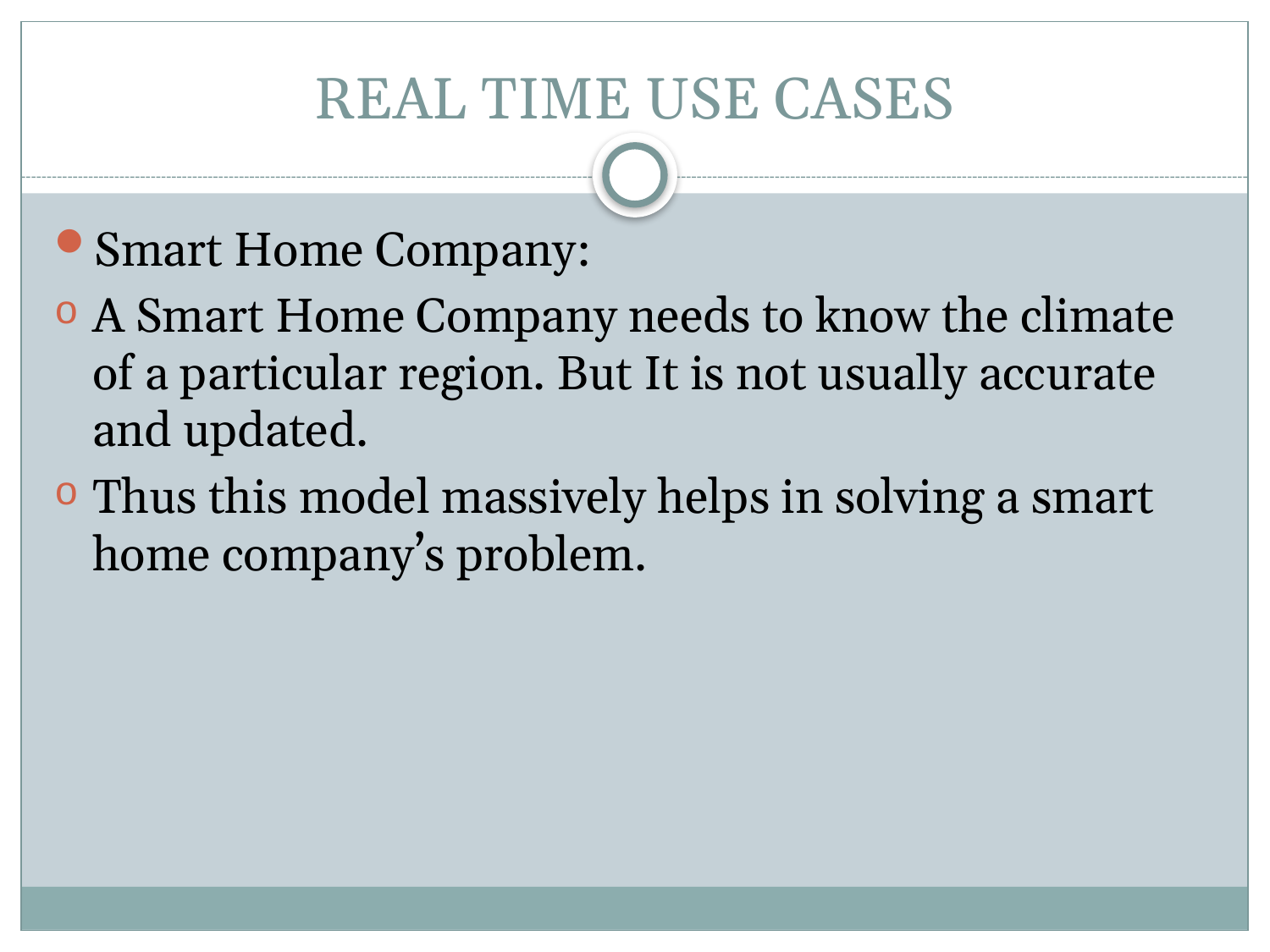

# REAL TIME USE CASES
Smart Home Company:
A Smart Home Company needs to know the climate of a particular region. But It is not usually accurate and updated.
Thus this model massively helps in solving a smart home company’s problem.